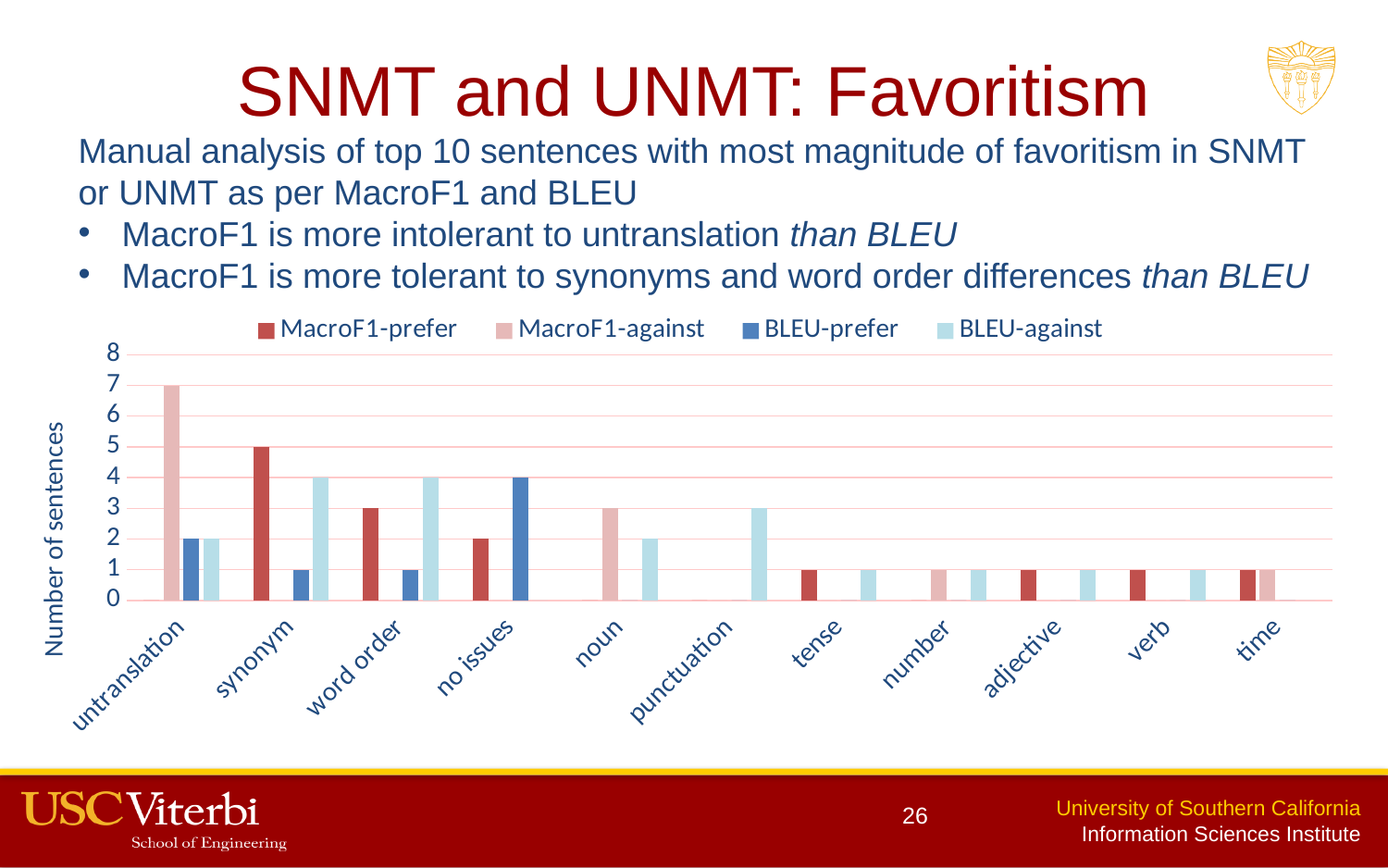

# SNMT and UNMT: Favoritism
Manual analysis of top 10 sentences with most magnitude of favoritism in SNMT or UNMT as per MacroF1 and BLEU
MacroF1 is more intolerant to untranslation than BLEU​
MacroF1 is more tolerant to synonyms and word order differences than BLEU​

### Chart

| Category | MacroF1-prefer | MacroF1-against | BLEU-prefer | BLEU-against |
|---|---|---|---|---|
| untranslation | 0.0 | 7.0 | 2.0 | 2.0 |
| synonym | 5.0 | 0.0 | 1.0 | 4.0 |
| word order | 3.0 | 0.0 | 1.0 | 4.0 |
| no issues | 2.0 | 0.0 | 4.0 | 0.0 |
| noun | 0.0 | 3.0 | 0.0 | 2.0 |
| punctuation | 0.0 | 0.0 | 0.0 | 3.0 |
| tense | 1.0 | 0.0 | 0.0 | 1.0 |
| number | 0.0 | 1.0 | 0.0 | 1.0 |
| adjective | 1.0 | 0.0 | 0.0 | 1.0 |
| verb | 1.0 | 0.0 | 0.0 | 1.0 |
| time | 1.0 | 1.0 | 0.0 | 0.0 |